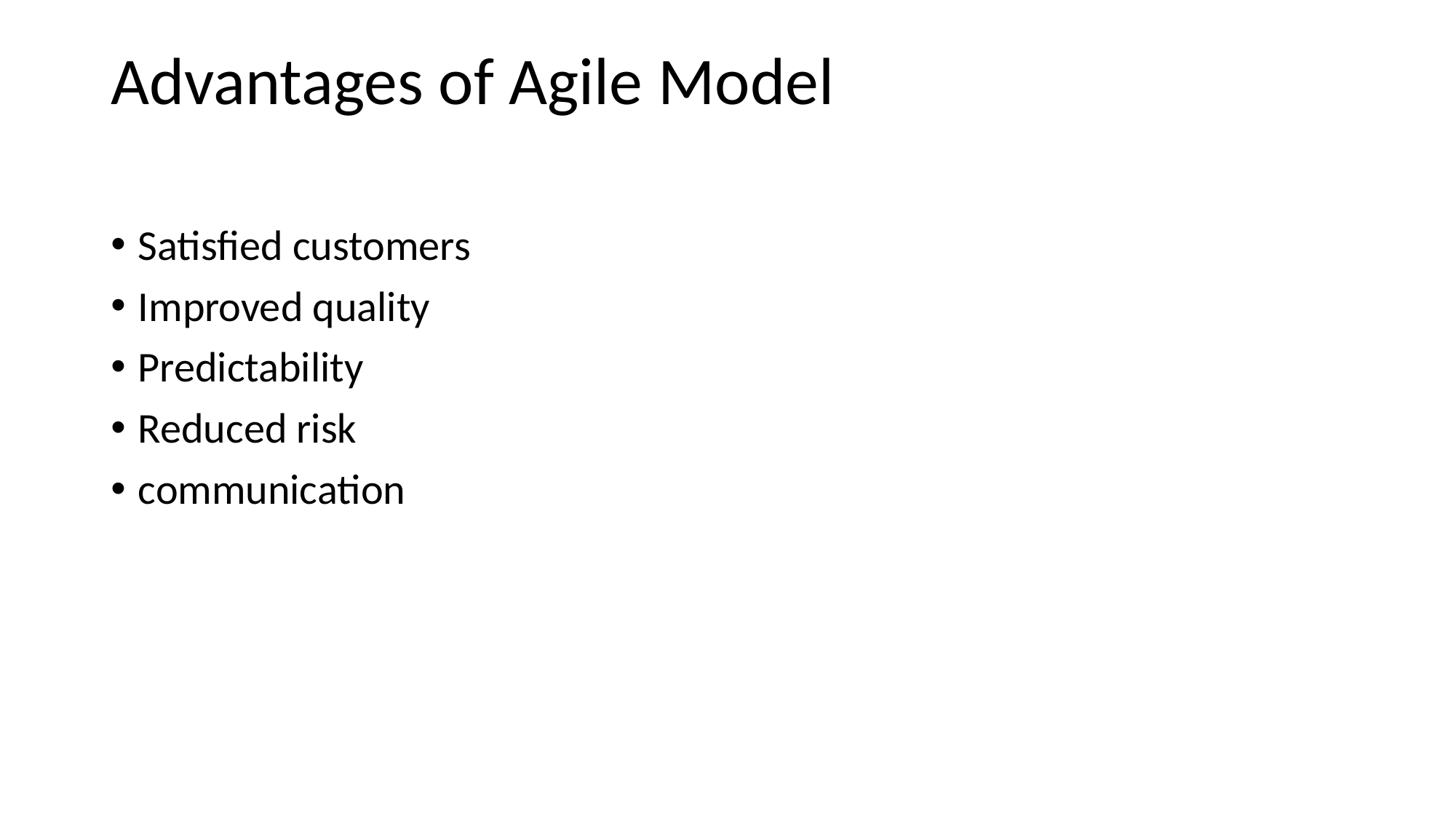

# Advantages of Agile Model
Satisfied customers
Improved quality
Predictability
Reduced risk
communication